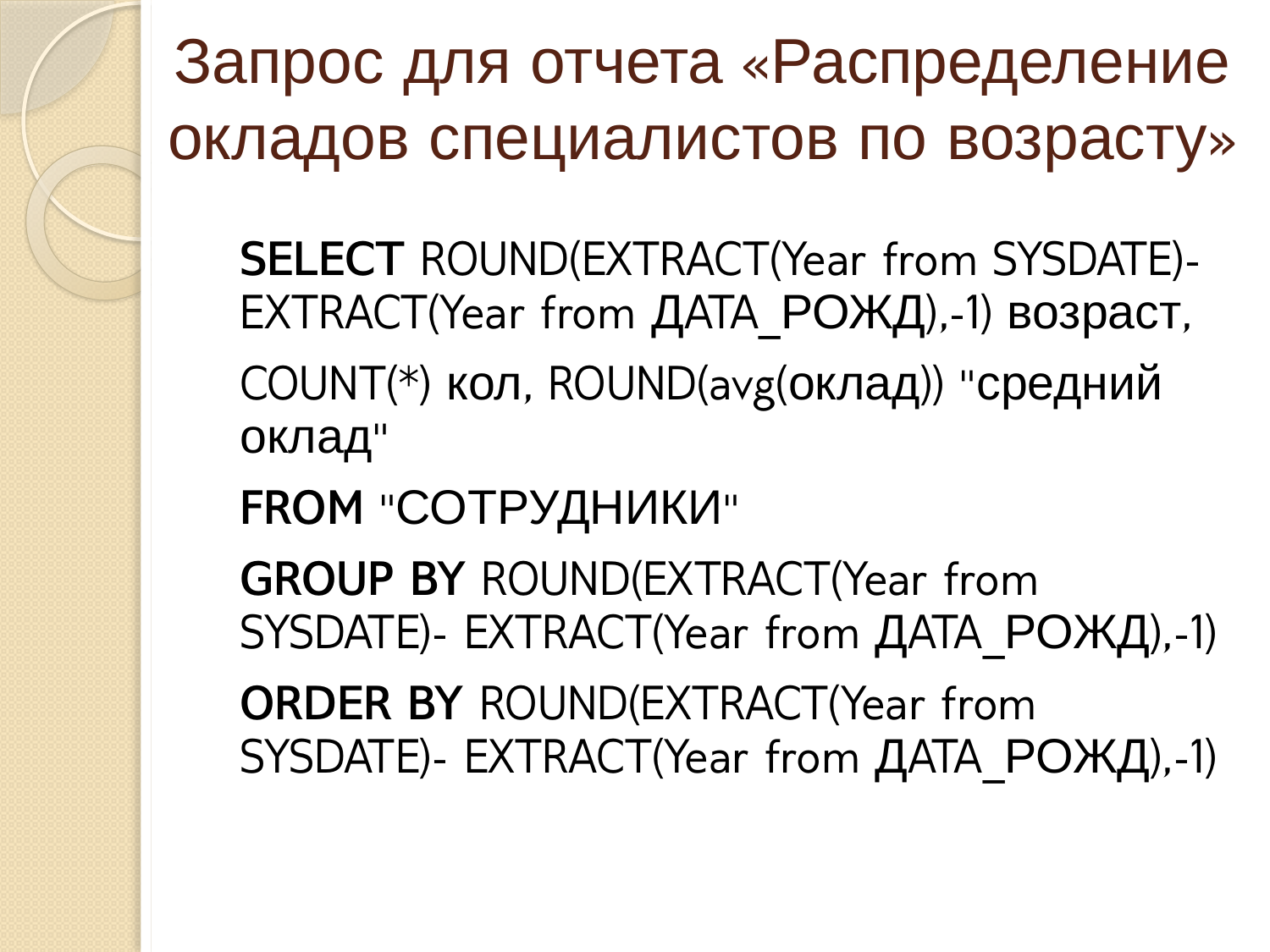

# Запрос для отчета «Распределение окладов специалистов по возрасту»
SELECT ROUND(EXTRACT(Year from SYSDATE)- EXTRACT(Year from ДATA_РОЖД),-1) возраст,
COUNT(*) кол, ROUND(avg(оклад)) "средний оклад"
FROM "СОТРУДНИКИ"
GROUP BY ROUND(EXTRACT(Year from SYSDATE)- EXTRACT(Year from ДATA_РОЖД),-1)
ORDER BY ROUND(EXTRACT(Year from SYSDATE)- EXTRACT(Year from ДATA_РОЖД),-1)